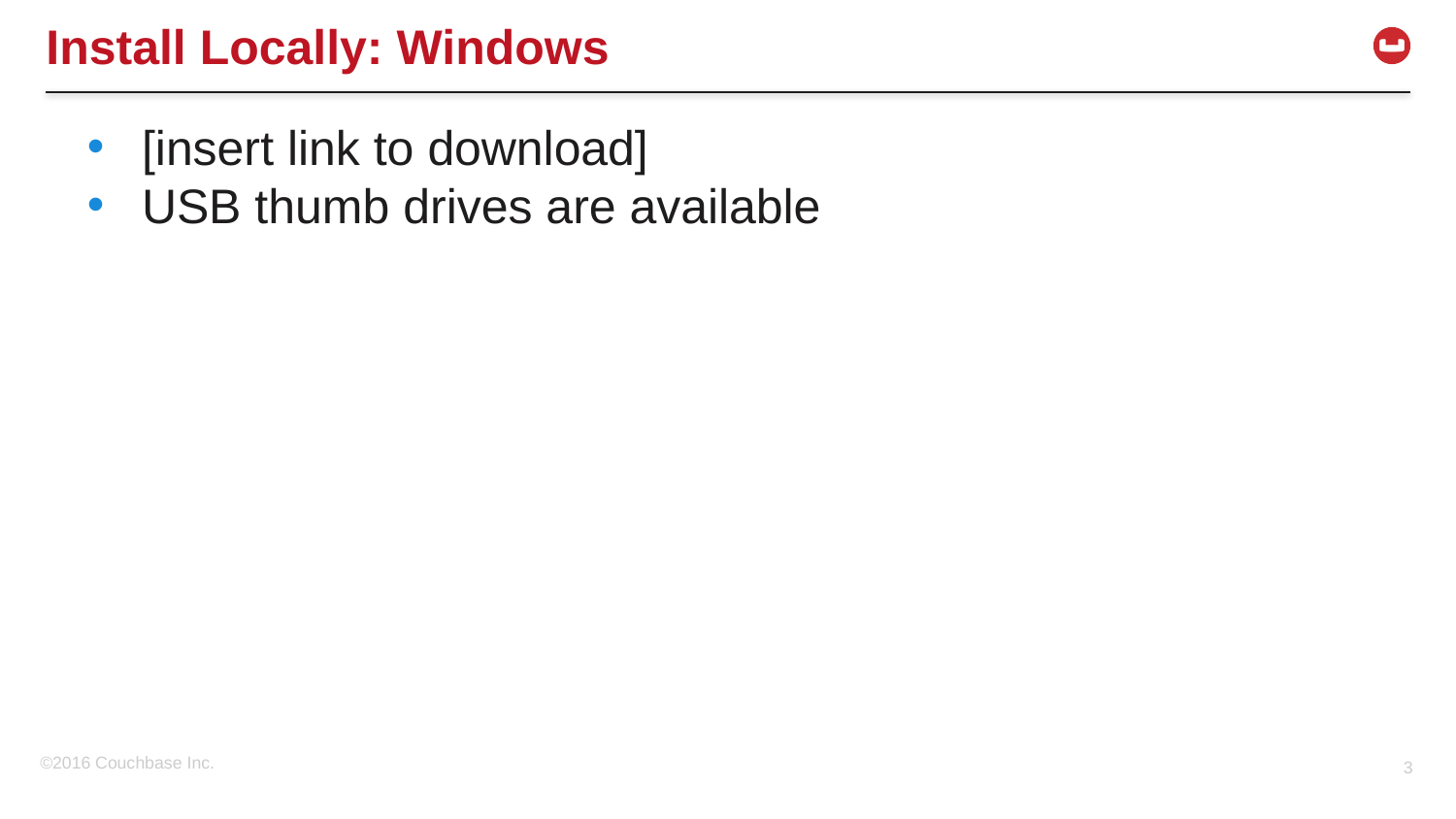

# Install Locally: Windows
[insert link to download]
USB thumb drives are available